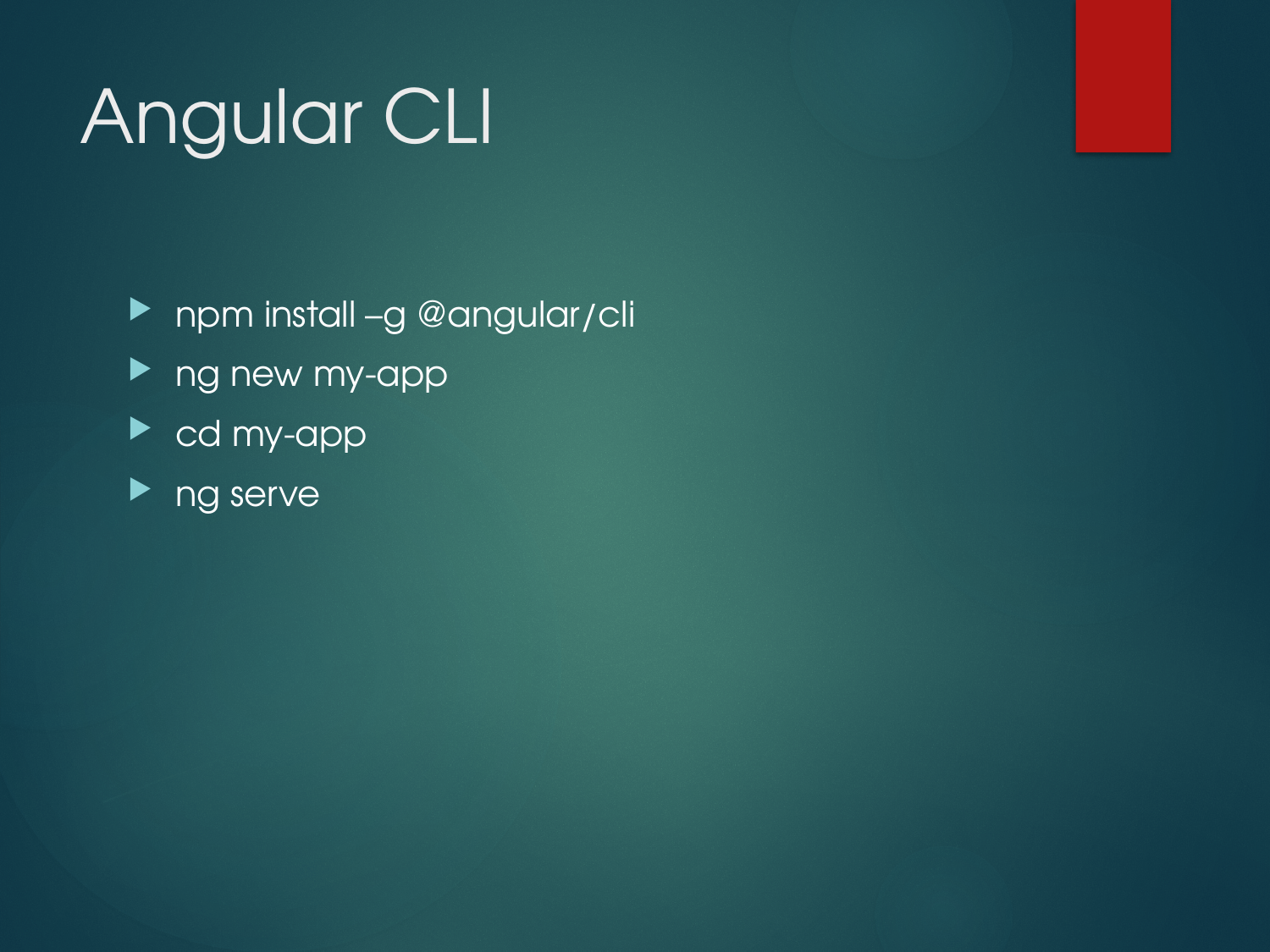

# Angular CLI
npm install –g @angular/cli
ng new my-app
cd my-app
ng serve